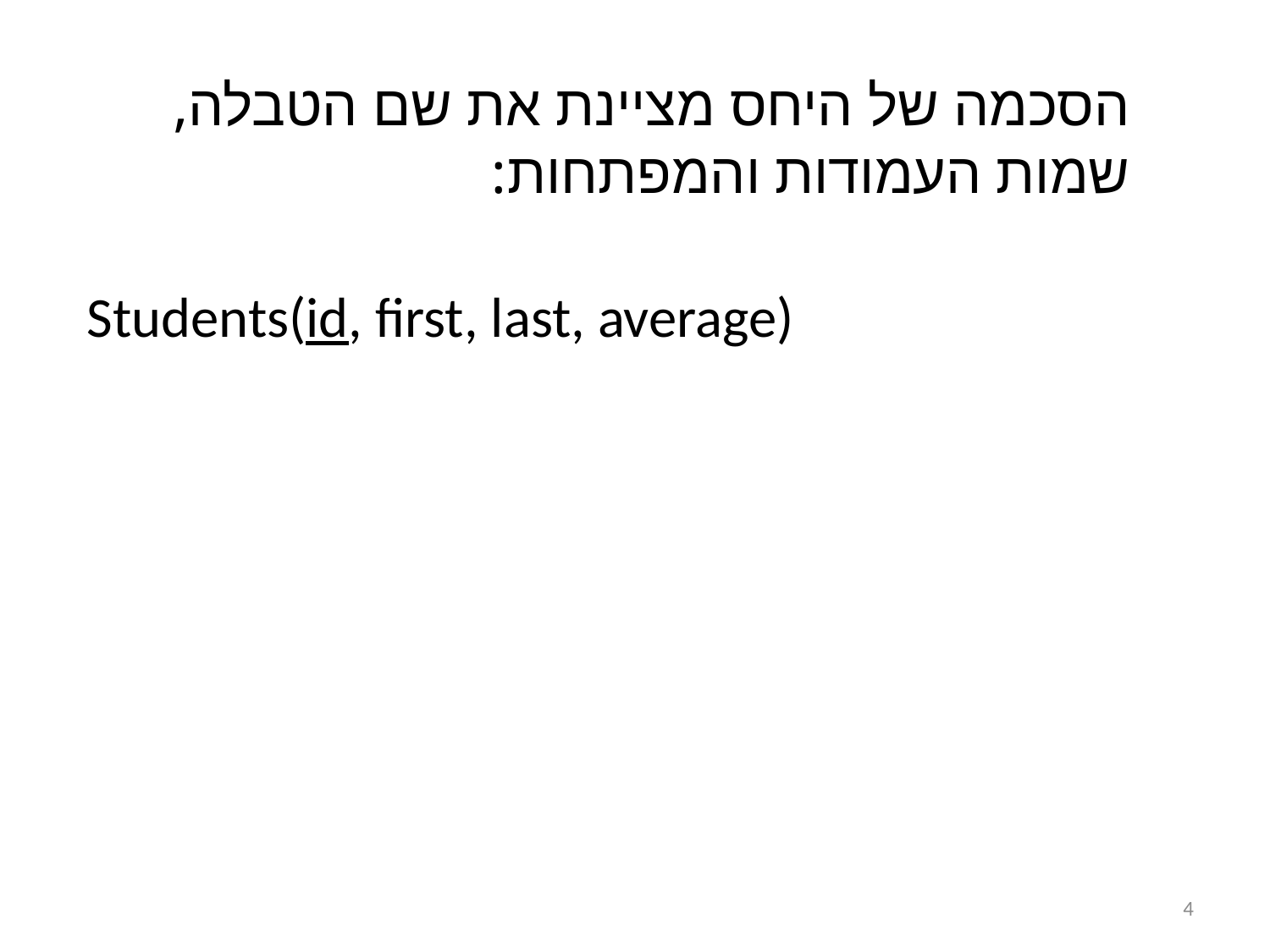

הסכמה של היחס מציינת את שם הטבלה, שמות העמודות והמפתחות:
Students(id, first, last, average)
4